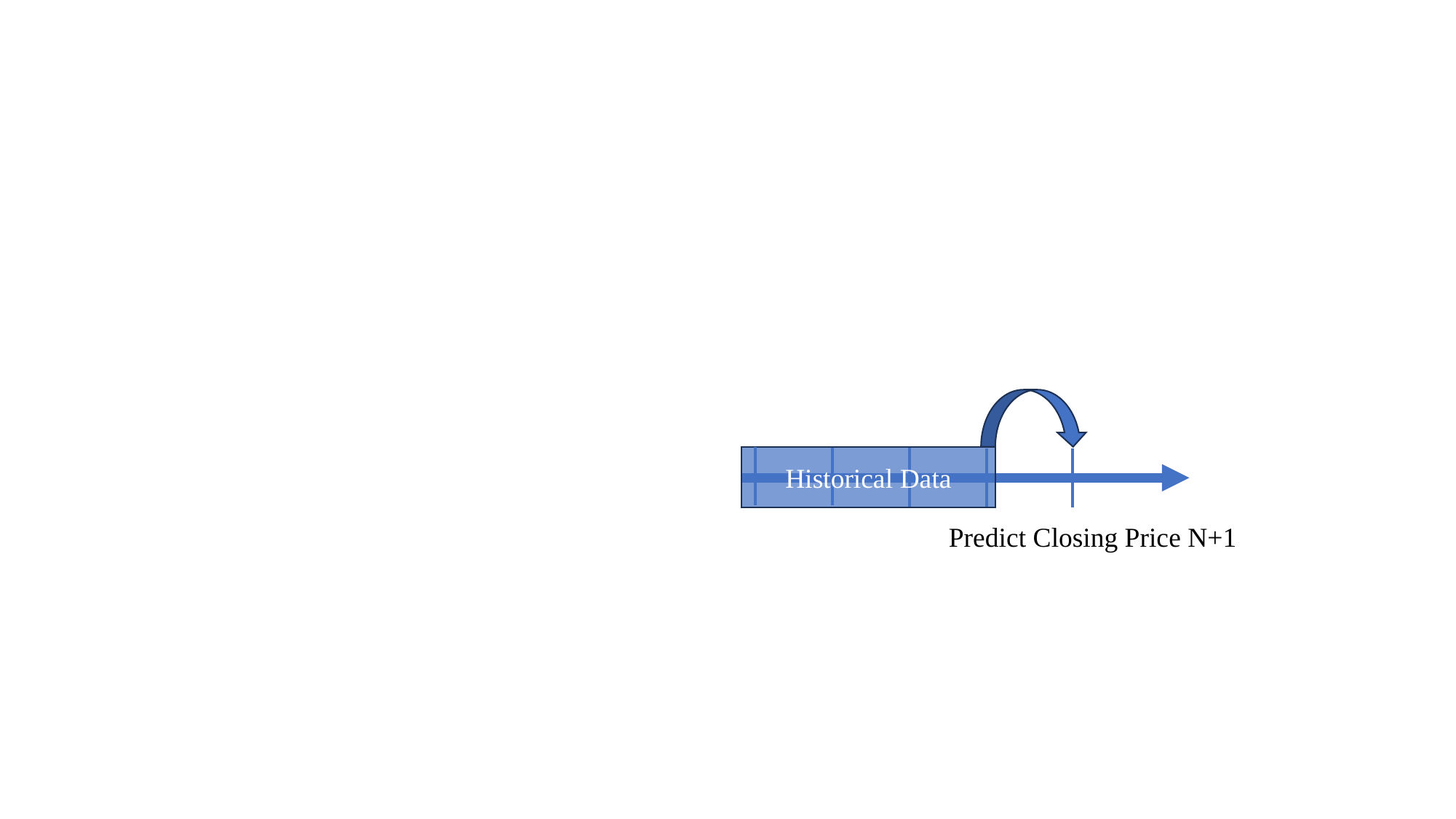

#

Historical Data
Predict Closing Price N+1